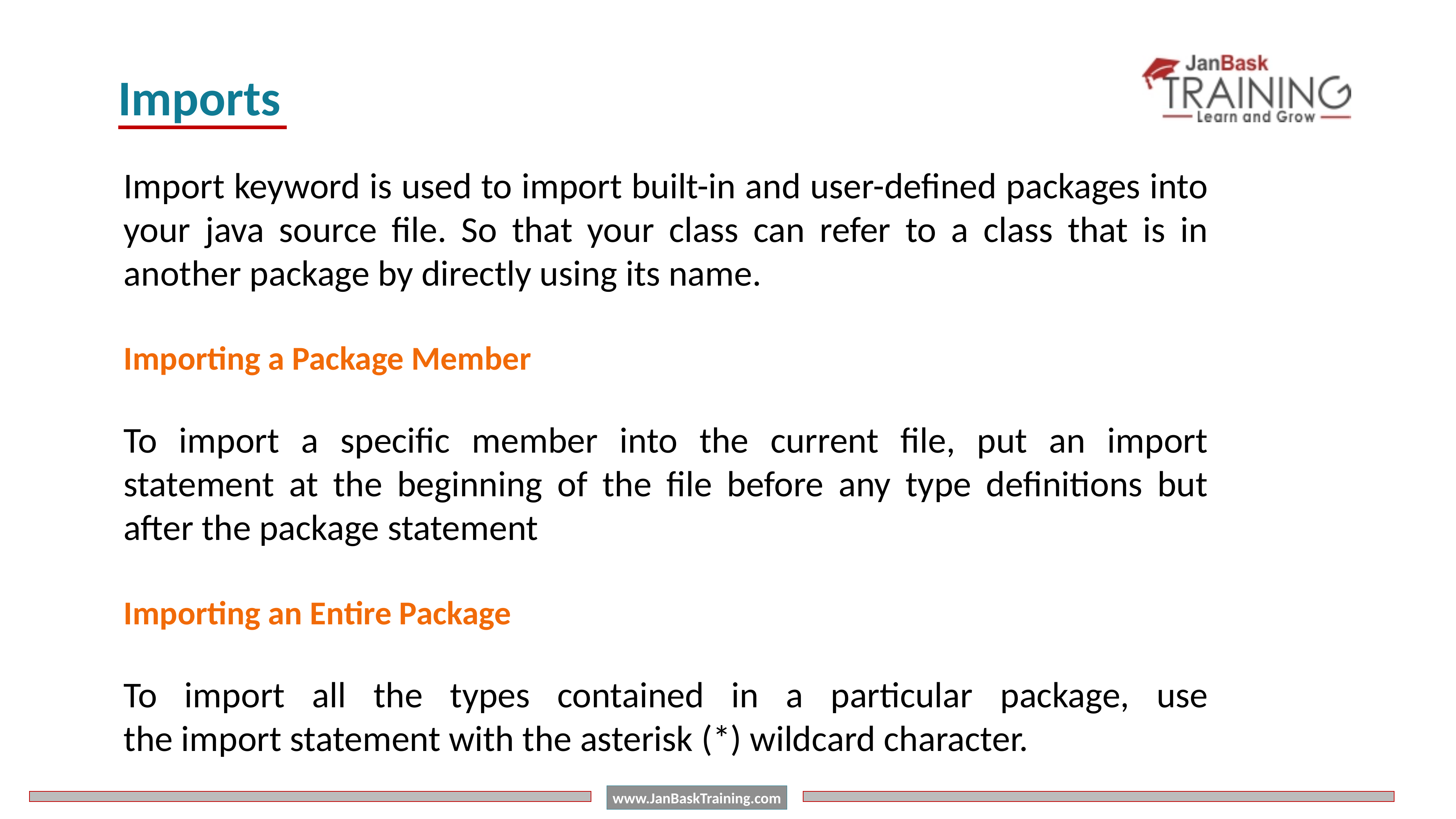

Imports

Import keyword is used to import built-in and user-defined packages into your java source file. So that your class can refer to a class that is in another package by directly using its name.

Importing a Package Member

To import a specific member into the current file, put an import statement at the beginning of the file before any type definitions but after the package statement

Importing an Entire Package

To import all the types contained in a particular package, use the import statement with the asterisk (*) wildcard character.